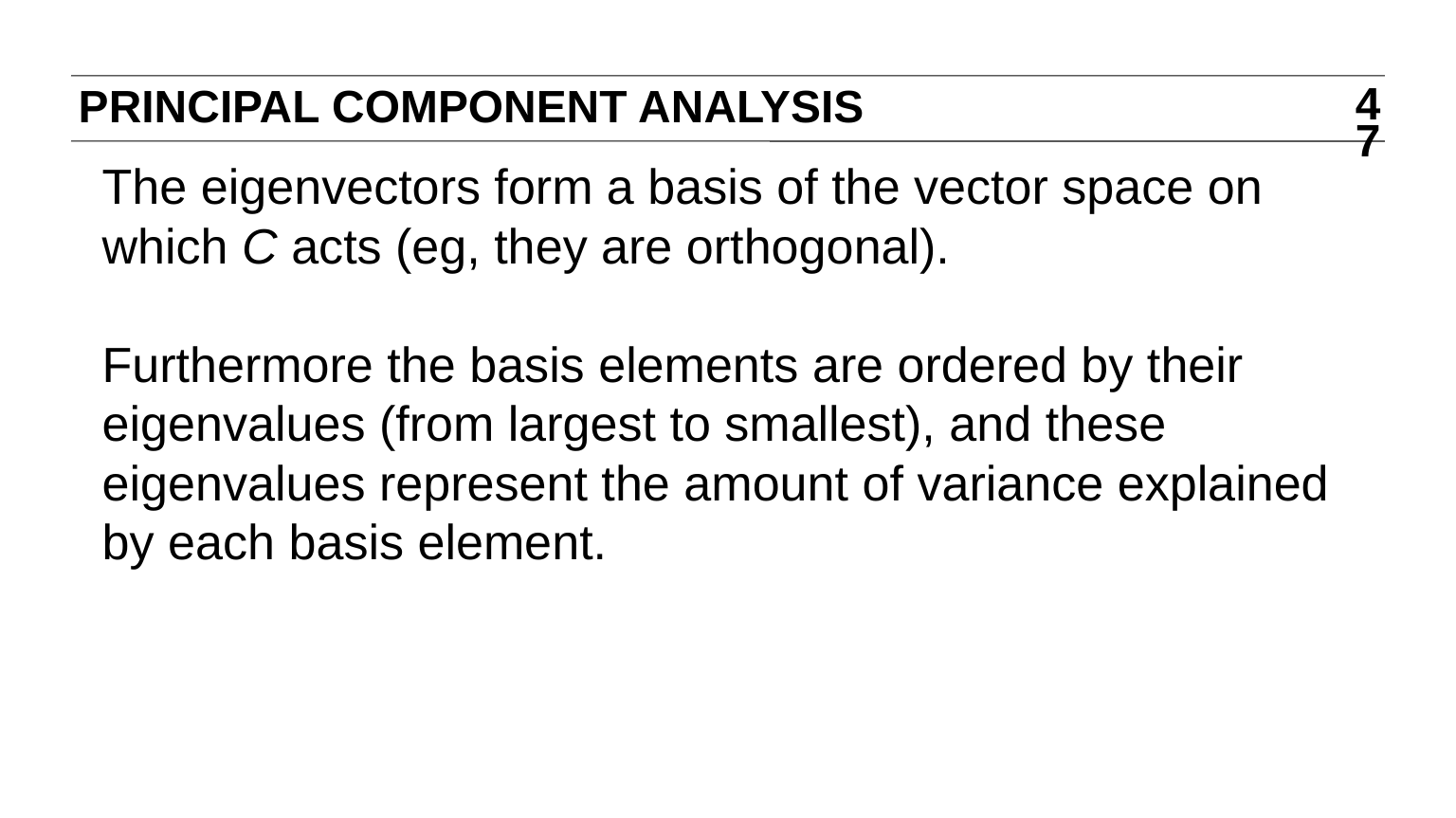

Principal component analysis
47
The eigenvectors form a basis of the vector space on which C acts (eg, they are orthogonal).

Furthermore the basis elements are ordered by their eigenvalues (from largest to smallest), and these eigenvalues represent the amount of variance explained by each basis element.